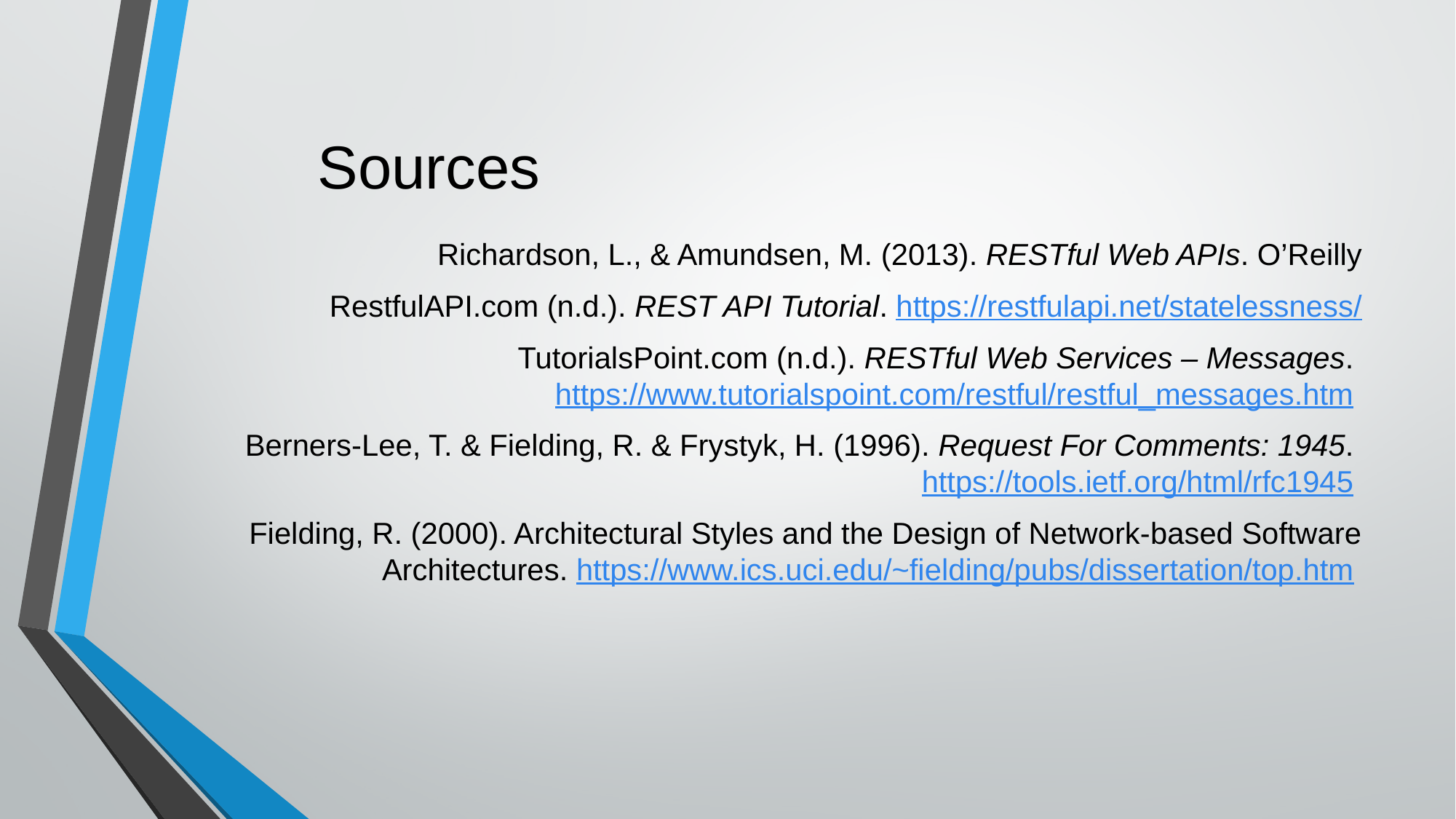

# Sources
Richardson, L., & Amundsen, M. (2013). RESTful Web APIs. O’Reilly
RestfulAPI.com (n.d.). REST API Tutorial. https://restfulapi.net/statelessness/
TutorialsPoint.com (n.d.). RESTful Web Services – Messages. https://www.tutorialspoint.com/restful/restful_messages.htm
Berners-Lee, T. & Fielding, R. & Frystyk, H. (1996). Request For Comments: 1945. https://tools.ietf.org/html/rfc1945
Fielding, R. (2000). Architectural Styles and the Design of Network-based Software Architectures. https://www.ics.uci.edu/~fielding/pubs/dissertation/top.htm